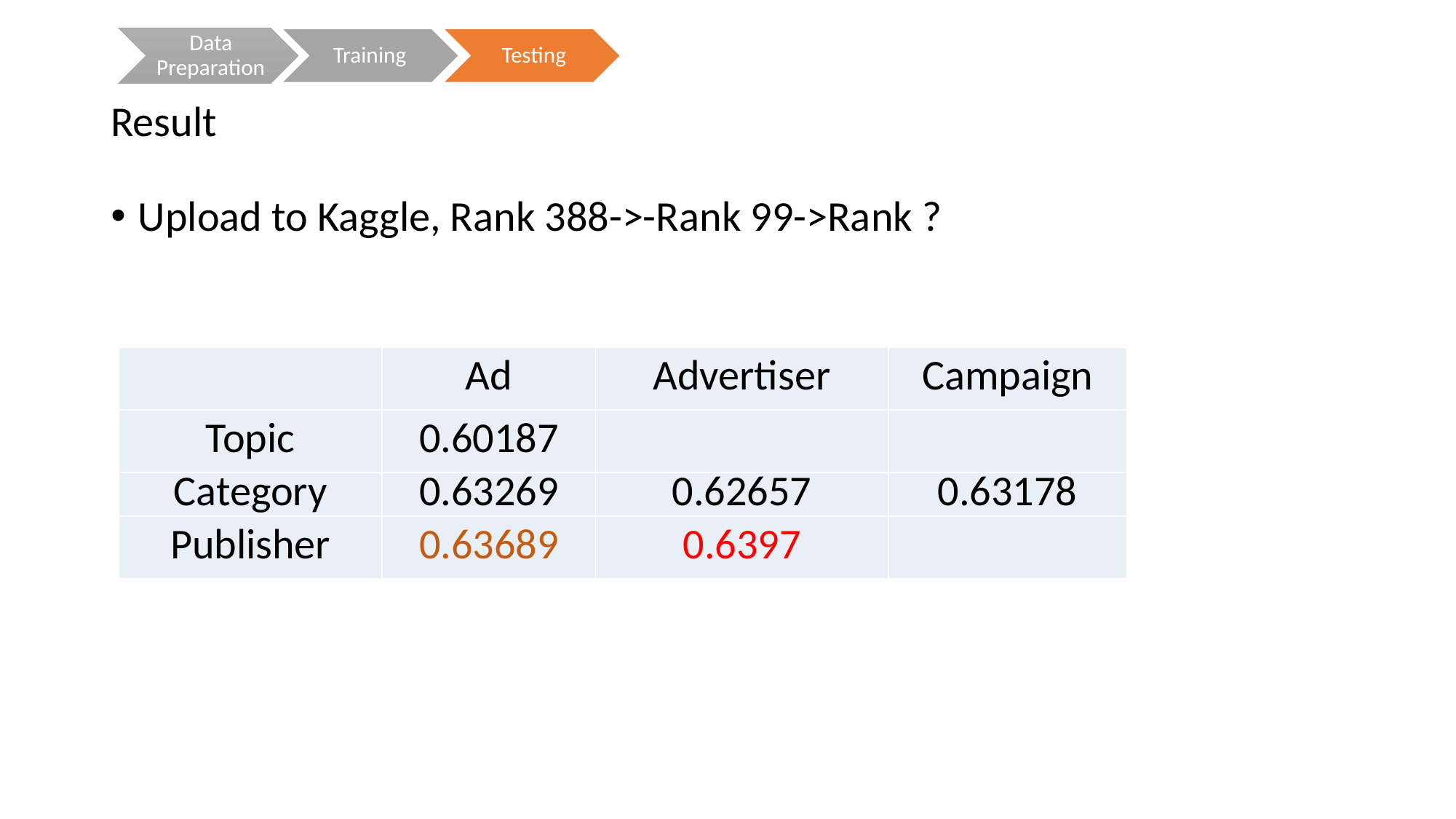

Data Preparation
Training
Testing
# Result
Upload to Kaggle, Rank 388->-Rank 99->Rank ?

|  | Ad | Advertiser | Campaign |
| --- | --- | --- | --- |
| Topic | 0.60187 |  |  |
| Category | 0.63269 | 0.62657 | 0.63178 |
| Publisher | 0.63689 | 0.6397 |  |